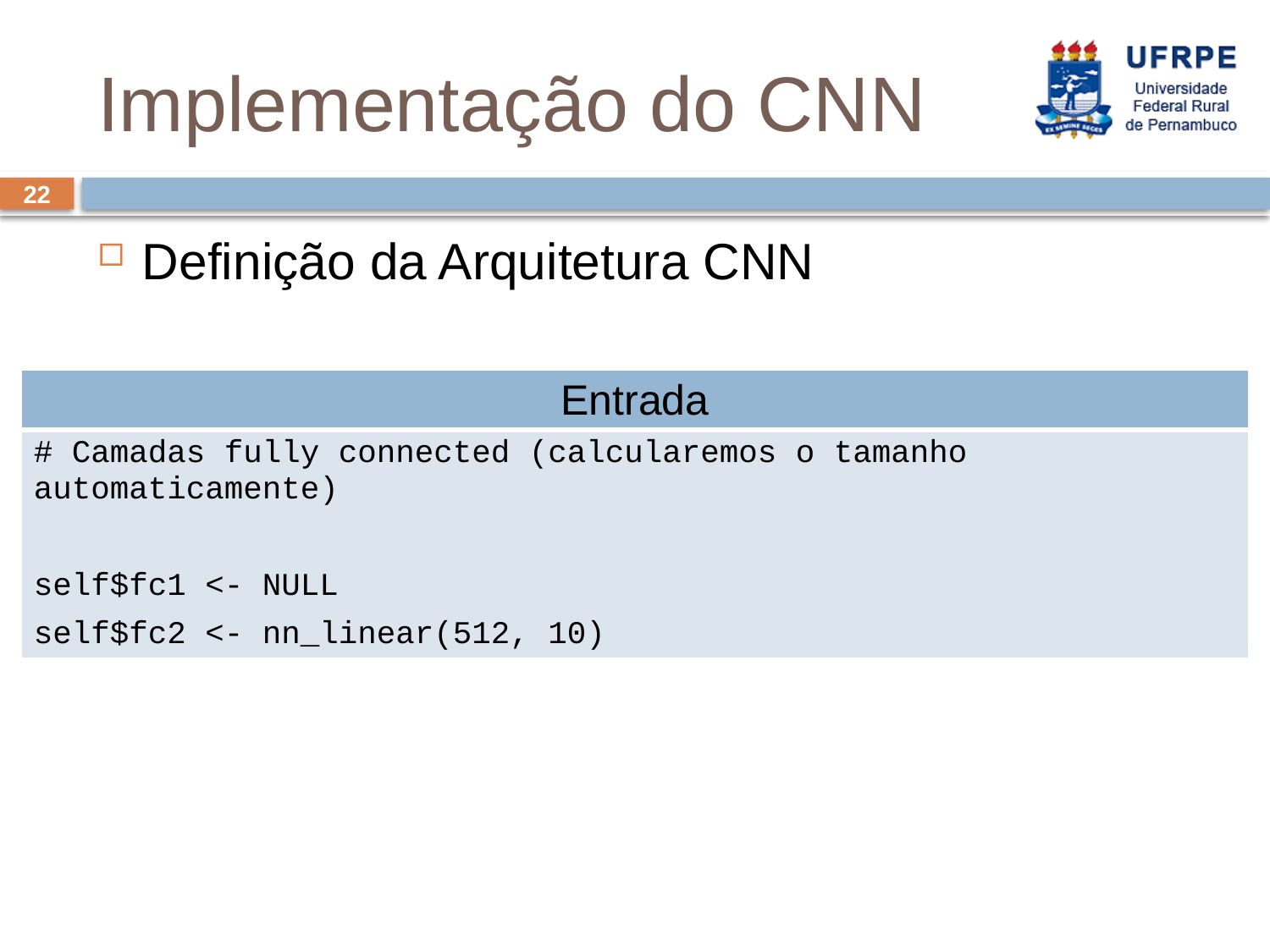

# Implementação do CNN
22
Definição da Arquitetura CNN
| Entrada |
| --- |
| # Camadas fully connected (calcularemos o tamanho automaticamente) self$fc1 <- NULL self$fc2 <- nn\_linear(512, 10) |